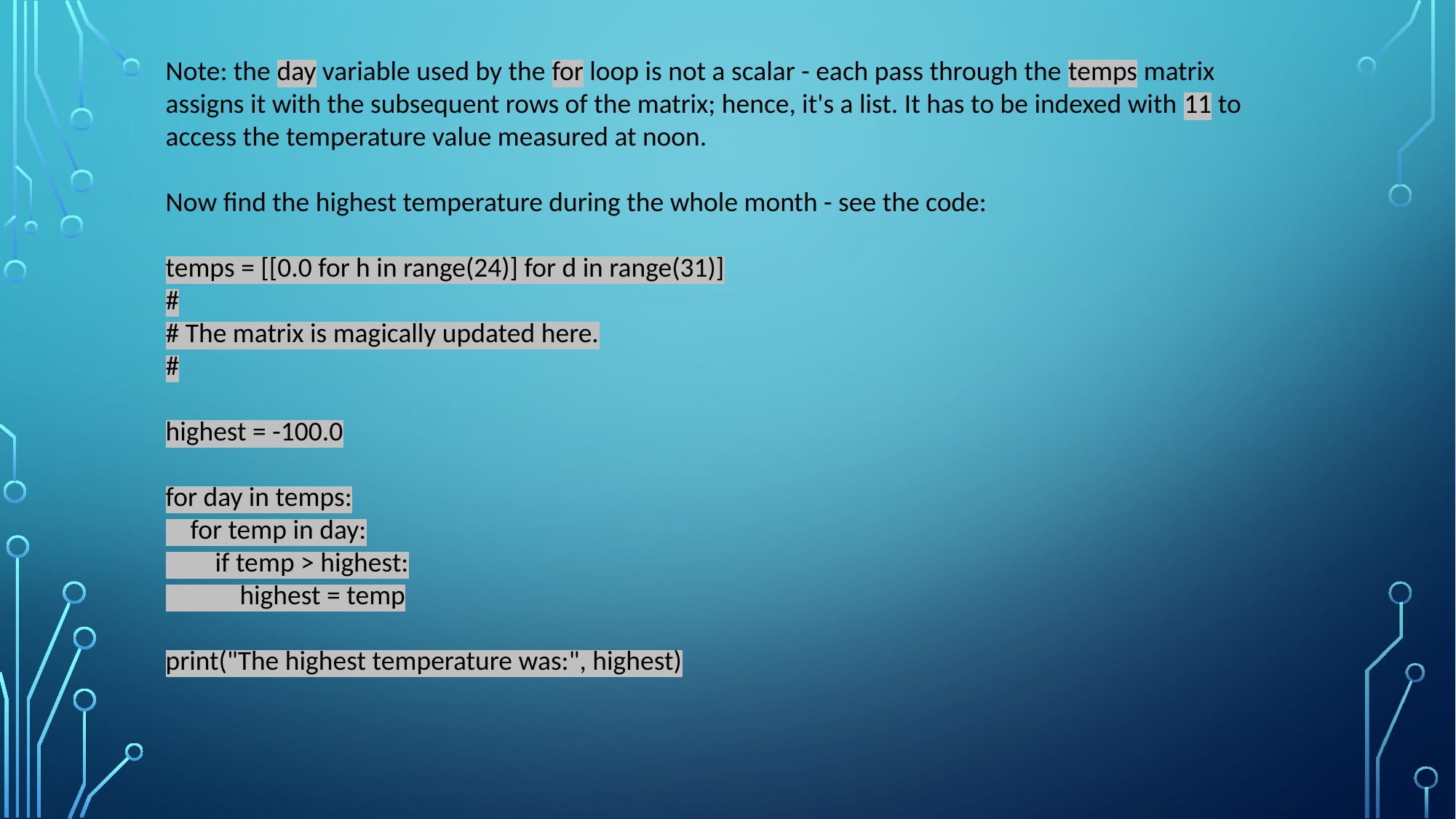

Note: the day variable used by the for loop is not a scalar - each pass through the temps matrix assigns it with the subsequent rows of the matrix; hence, it's a list. It has to be indexed with 11 to access the temperature value measured at noon.

Now find the highest temperature during the whole month - see the code:

temps = [[0.0 for h in range(24)] for d in range(31)]
#
# The matrix is magically updated here.
#

highest = -100.0

for day in temps:
    for temp in day:
        if temp > highest:
            highest = temp

print("The highest temperature was:", highest)